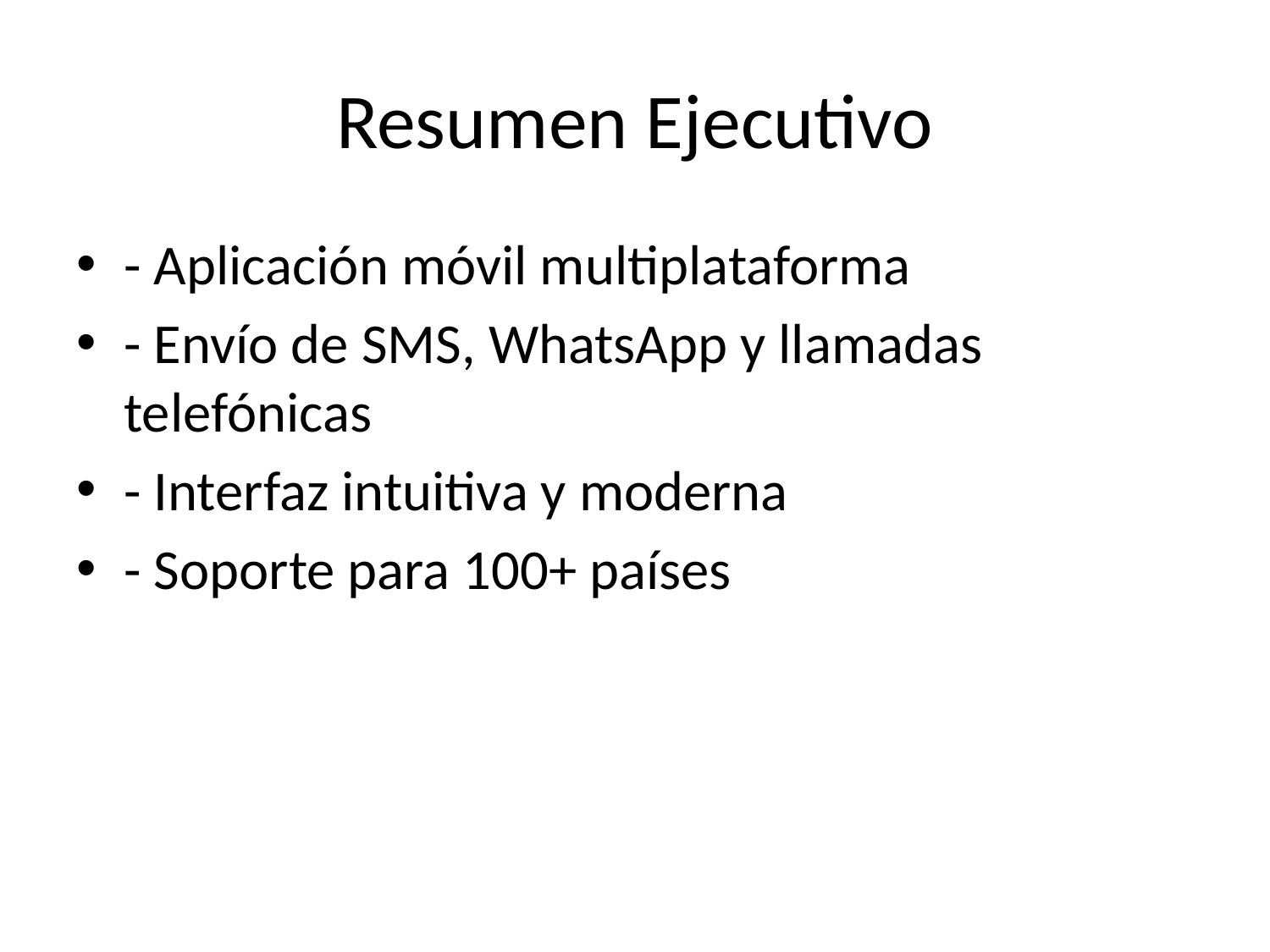

# Resumen Ejecutivo
- Aplicación móvil multiplataforma
- Envío de SMS, WhatsApp y llamadas telefónicas
- Interfaz intuitiva y moderna
- Soporte para 100+ países